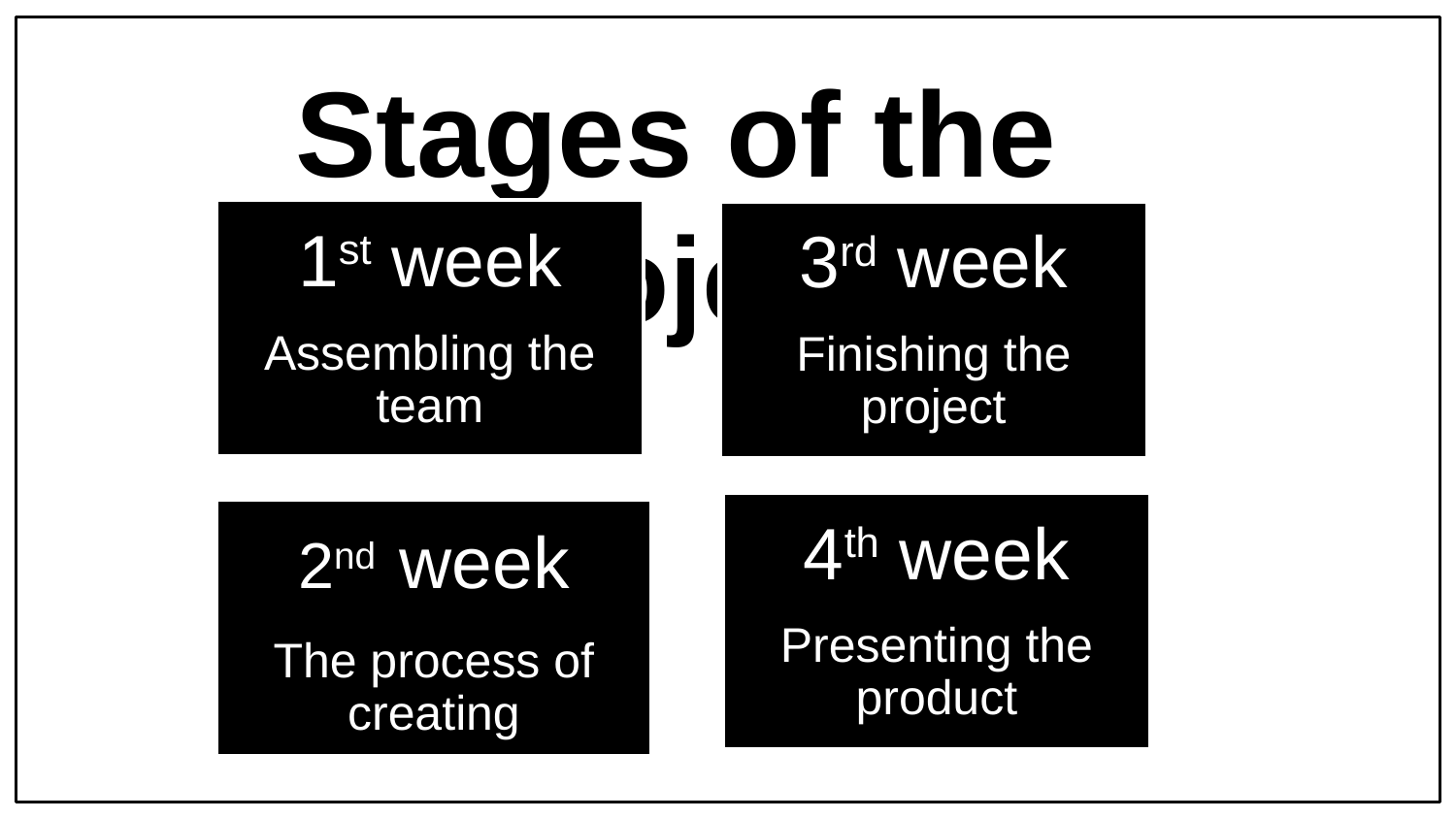

# Stages of the project
1st week
Assembling the team
3rd week
Finishing the project
2nd week
The process of creating
4th week
Presenting the product